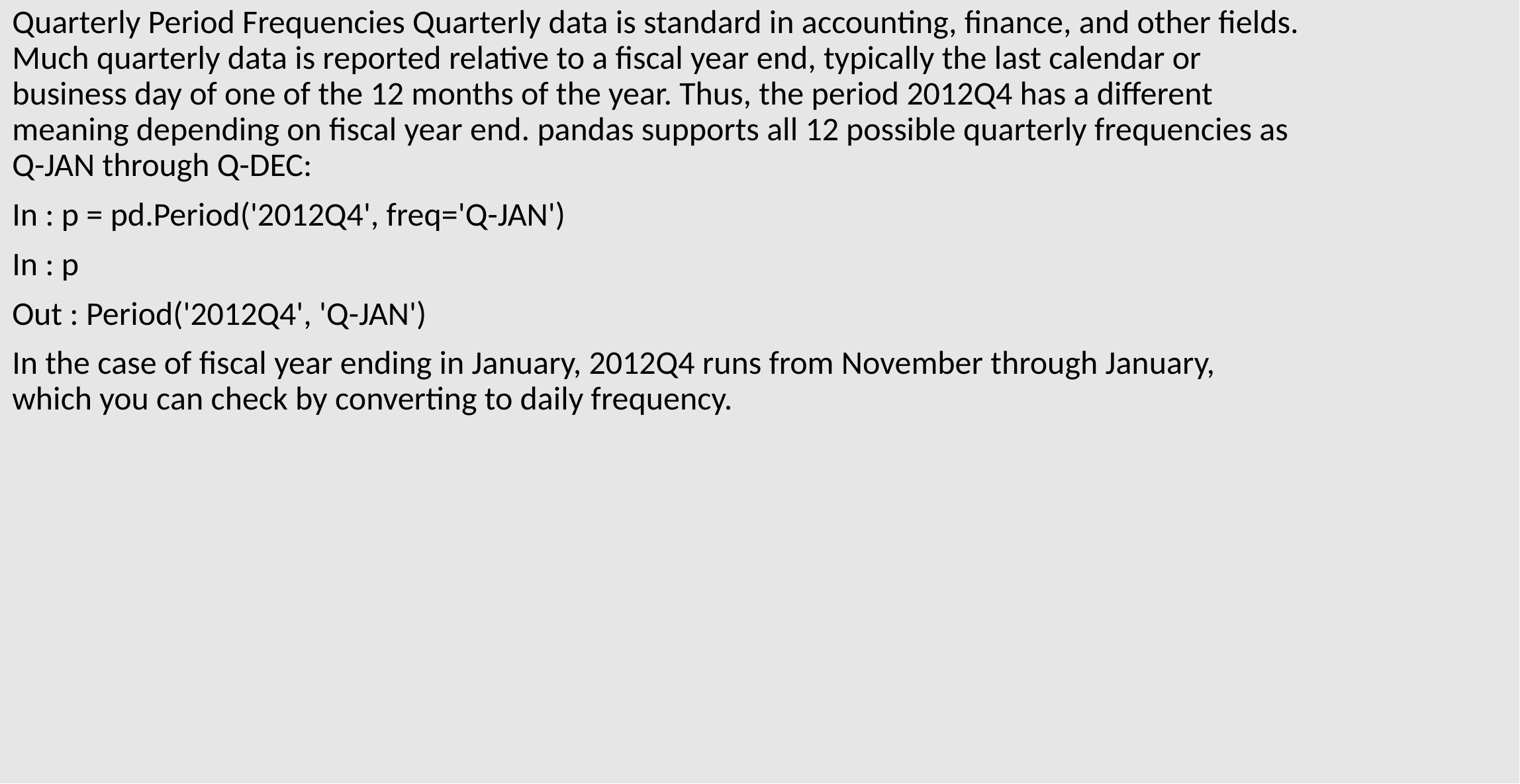

Quarterly Period Frequencies Quarterly data is standard in accounting, finance, and other fields. Much quarterly data is reported relative to a fiscal year end, typically the last calendar or business day of one of the 12 months of the year. Thus, the period 2012Q4 has a different meaning depending on fiscal year end. pandas supports all 12 possible quarterly frequencies as Q-JAN through Q-DEC:
In : p = pd.Period('2012Q4', freq='Q-JAN')
In : p
Out : Period('2012Q4', 'Q-JAN')
In the case of fiscal year ending in January, 2012Q4 runs from November through January, which you can check by converting to daily frequency.